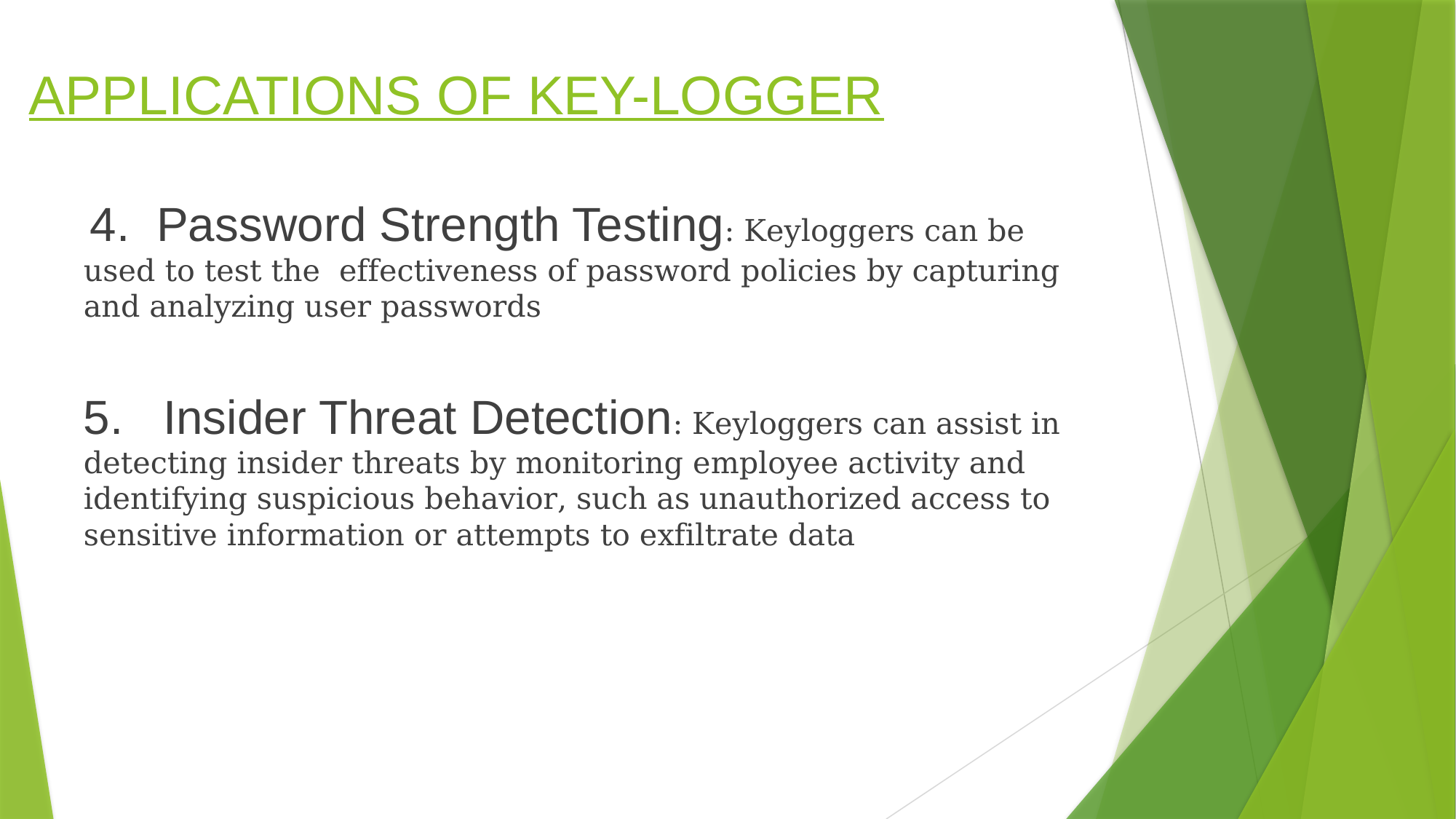

# APPLICATIONS OF KEY-LOGGER
 4.  Password Strength Testing: Keyloggers can be used to test the  effectiveness of password policies by capturing and analyzing user passwords

5.   Insider Threat Detection: Keyloggers can assist in detecting insider threats by monitoring employee activity and identifying suspicious behavior, such as unauthorized access to sensitive information or attempts to exfiltrate data